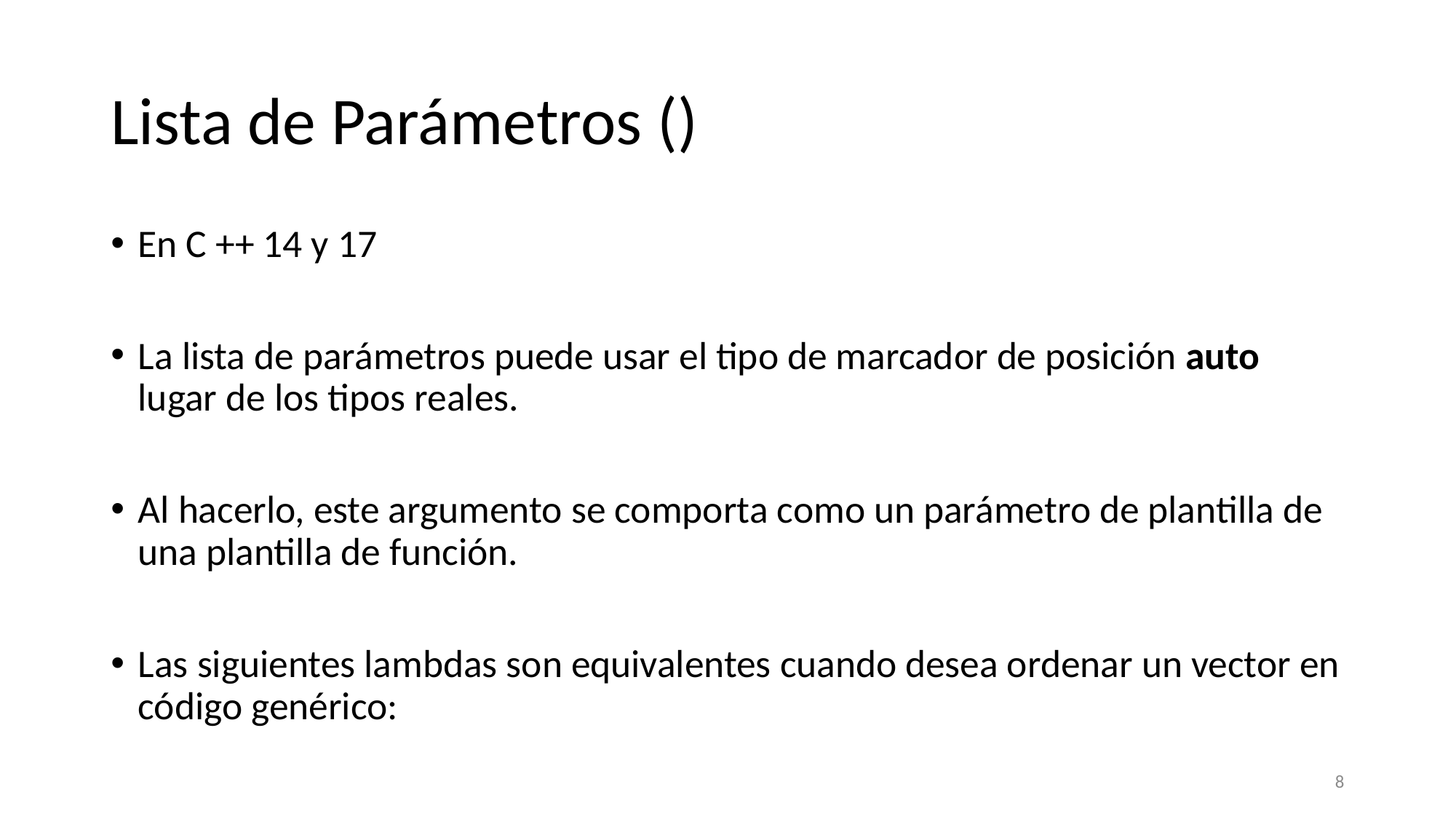

# Lista de Parámetros ()
En C ++ 14 y 17

La lista de parámetros puede usar el tipo de marcador de posición auto lugar de los tipos reales.

Al hacerlo, este argumento se comporta como un parámetro de plantilla de una plantilla de función.

Las siguientes lambdas son equivalentes cuando desea ordenar un vector en código genérico:

8